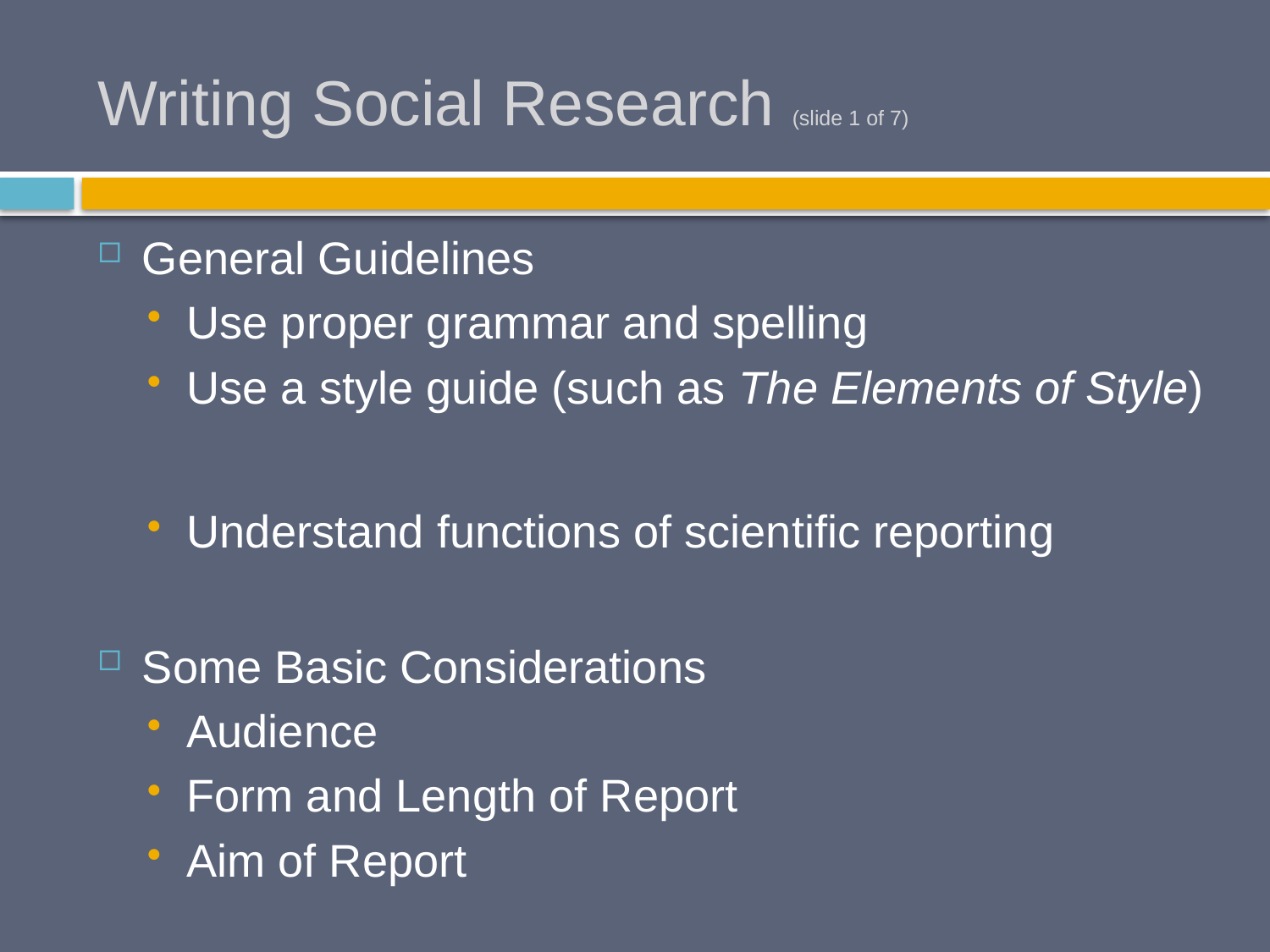

# Writing Social Research (slide 1 of 7)
General Guidelines
Use proper grammar and spelling
Use a style guide (such as The Elements of Style)

Understand functions of scientific reporting

Some Basic Considerations
Audience
Form and Length of Report
Aim of Report